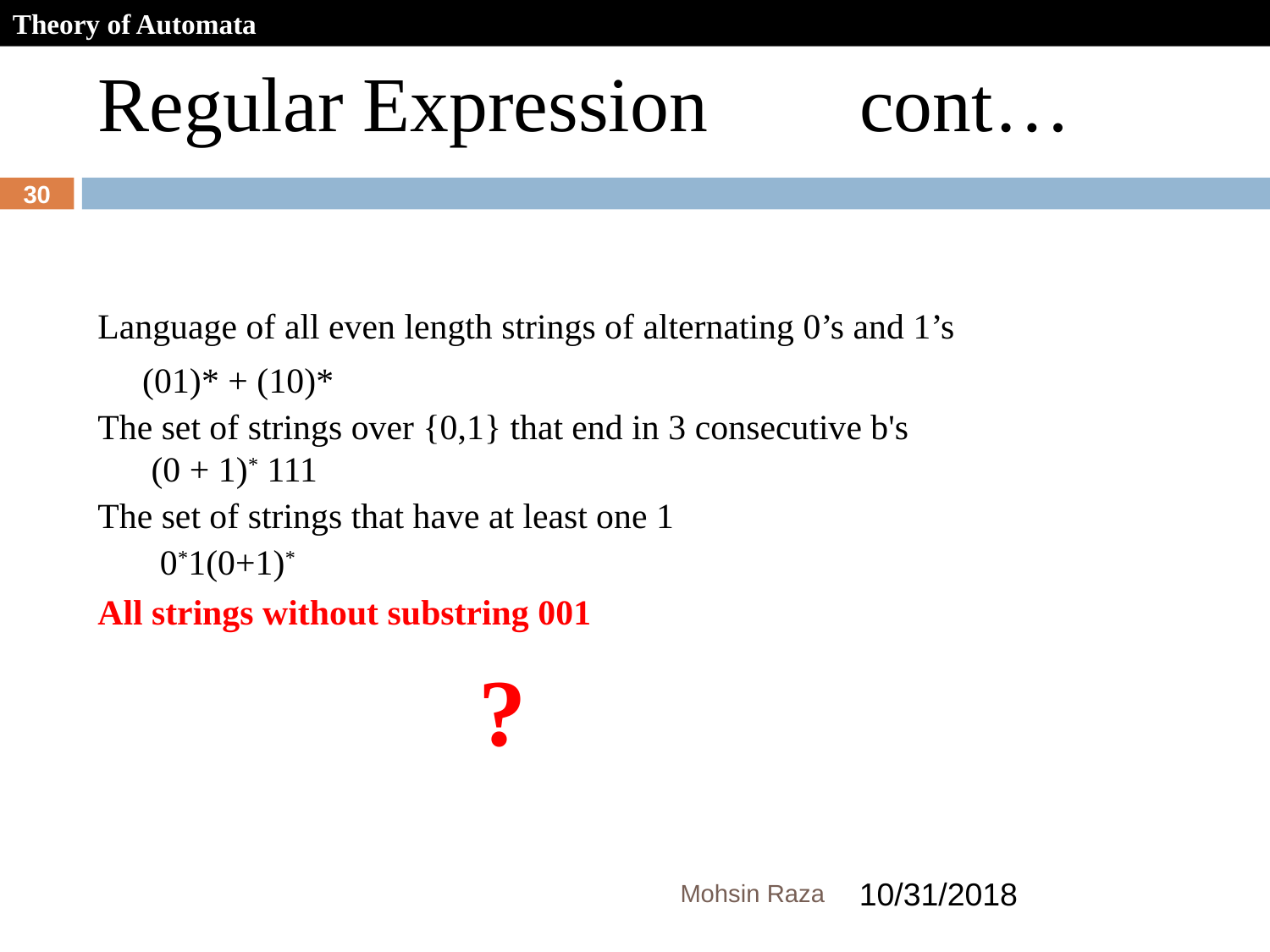

Theory of Automata
Regular Expression		cont…
30
Language of all even length strings of alternating 0’s and 1’s
	(01)* + (10)*
The set of strings over {0,1} that end in 3 consecutive b's
      (0 + 1)* 111
The set of strings that have at least one 1
       0*1(0+1)*
All strings without substring 001
			?
Mohsin Raza
10/31/2018